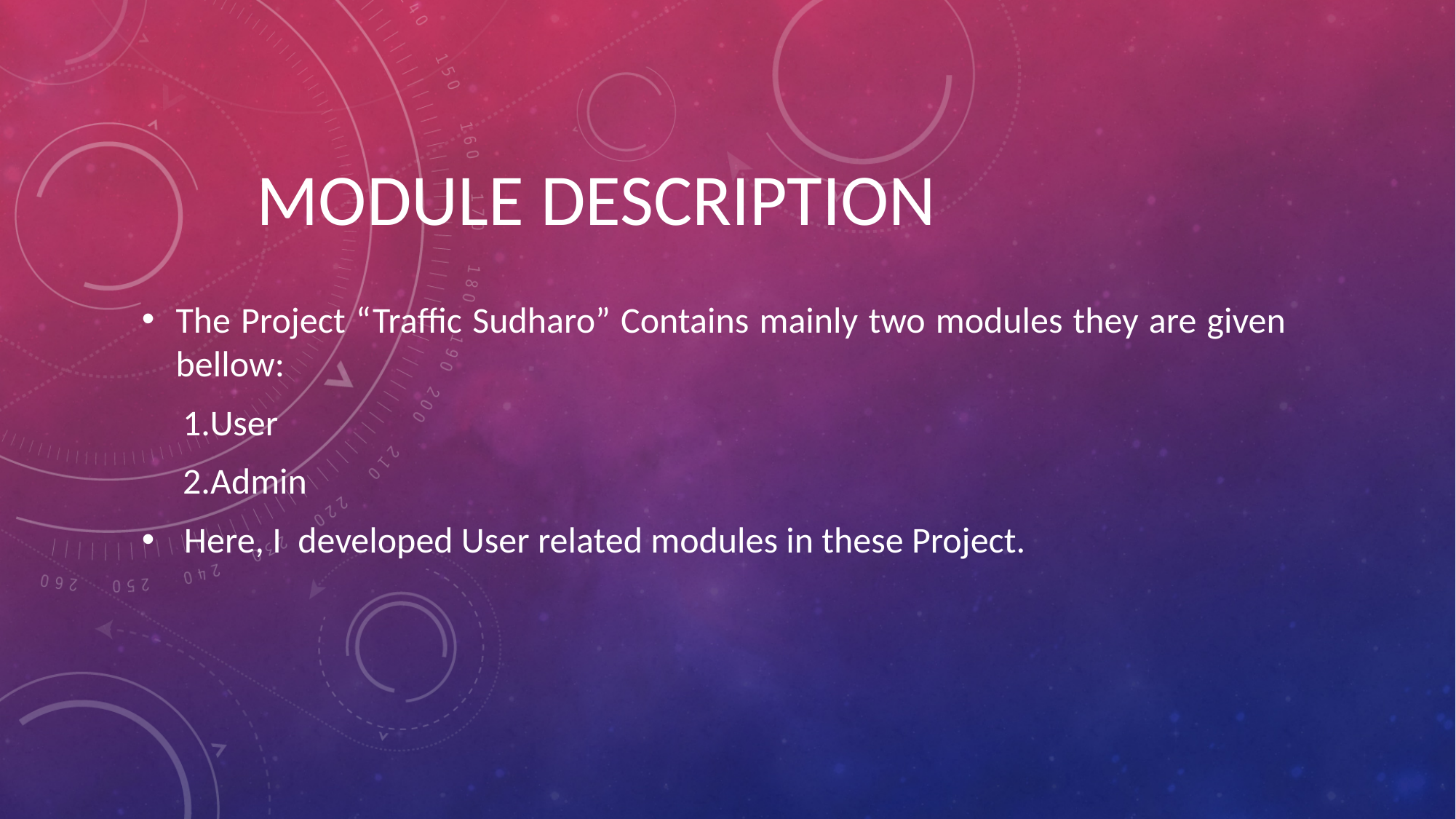

# Module Description
The Project “Traffic Sudharo” Contains mainly two modules they are given bellow:
     1.User
     2.Admin
 Here, I  developed User related modules in these Project.